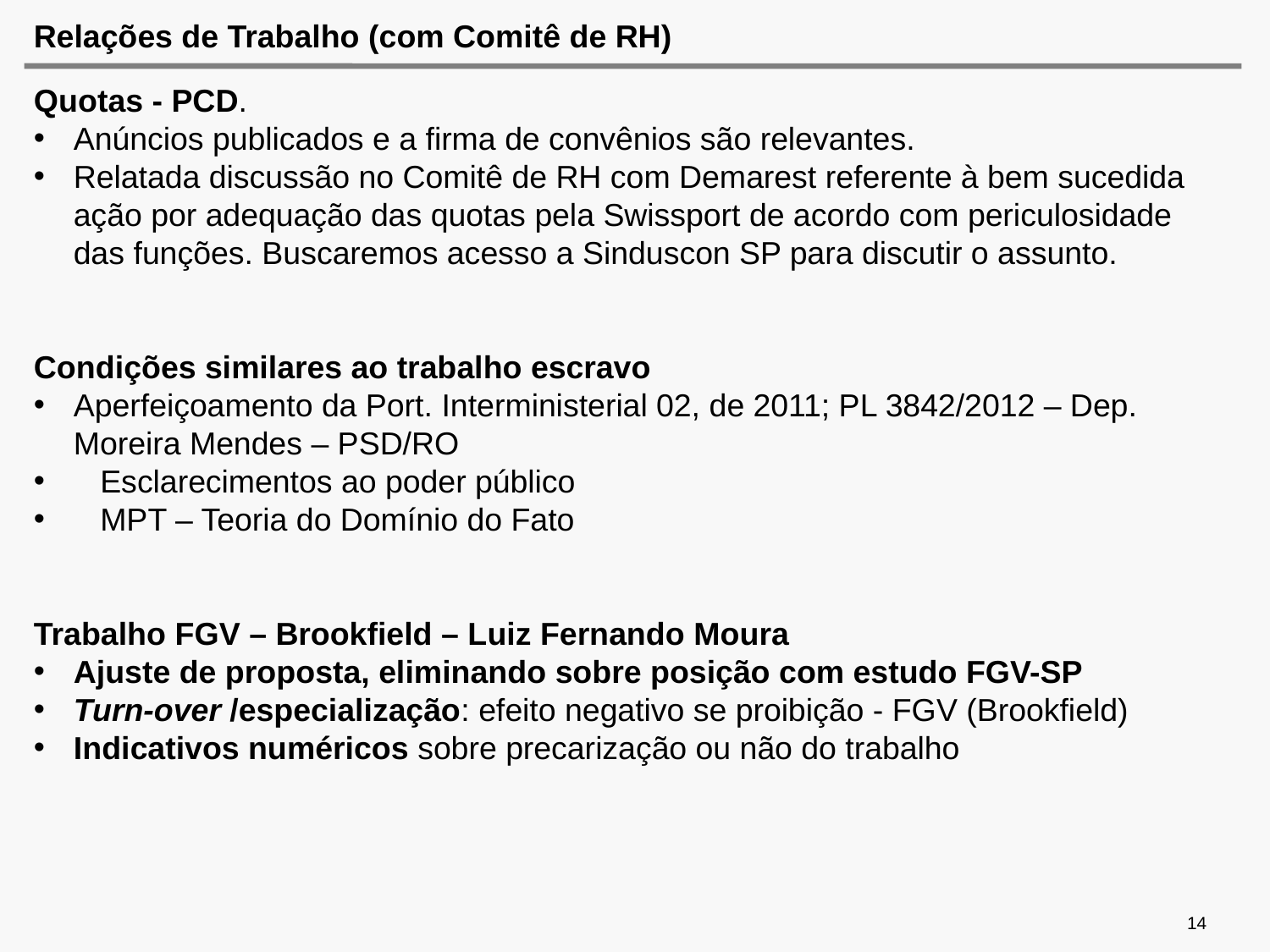

# Relações de Trabalho (com Comitê de RH)

Quotas - PCD.
Anúncios publicados e a firma de convênios são relevantes.
Relatada discussão no Comitê de RH com Demarest referente à bem sucedida ação por adequação das quotas pela Swissport de acordo com periculosidade das funções. Buscaremos acesso a Sinduscon SP para discutir o assunto.

Condições similares ao trabalho escravo
Aperfeiçoamento da Port. Interministerial 02, de 2011; PL 3842/2012 – Dep. Moreira Mendes – PSD/RO
   Esclarecimentos ao poder público
   MPT – Teoria do Domínio do Fato

Trabalho FGV – Brookfield – Luiz Fernando Moura
Ajuste de proposta, eliminando sobre posição com estudo FGV-SP
Turn-over /especialização: efeito negativo se proibição - FGV (Brookfield)
Indicativos numéricos sobre precarização ou não do trabalho

14